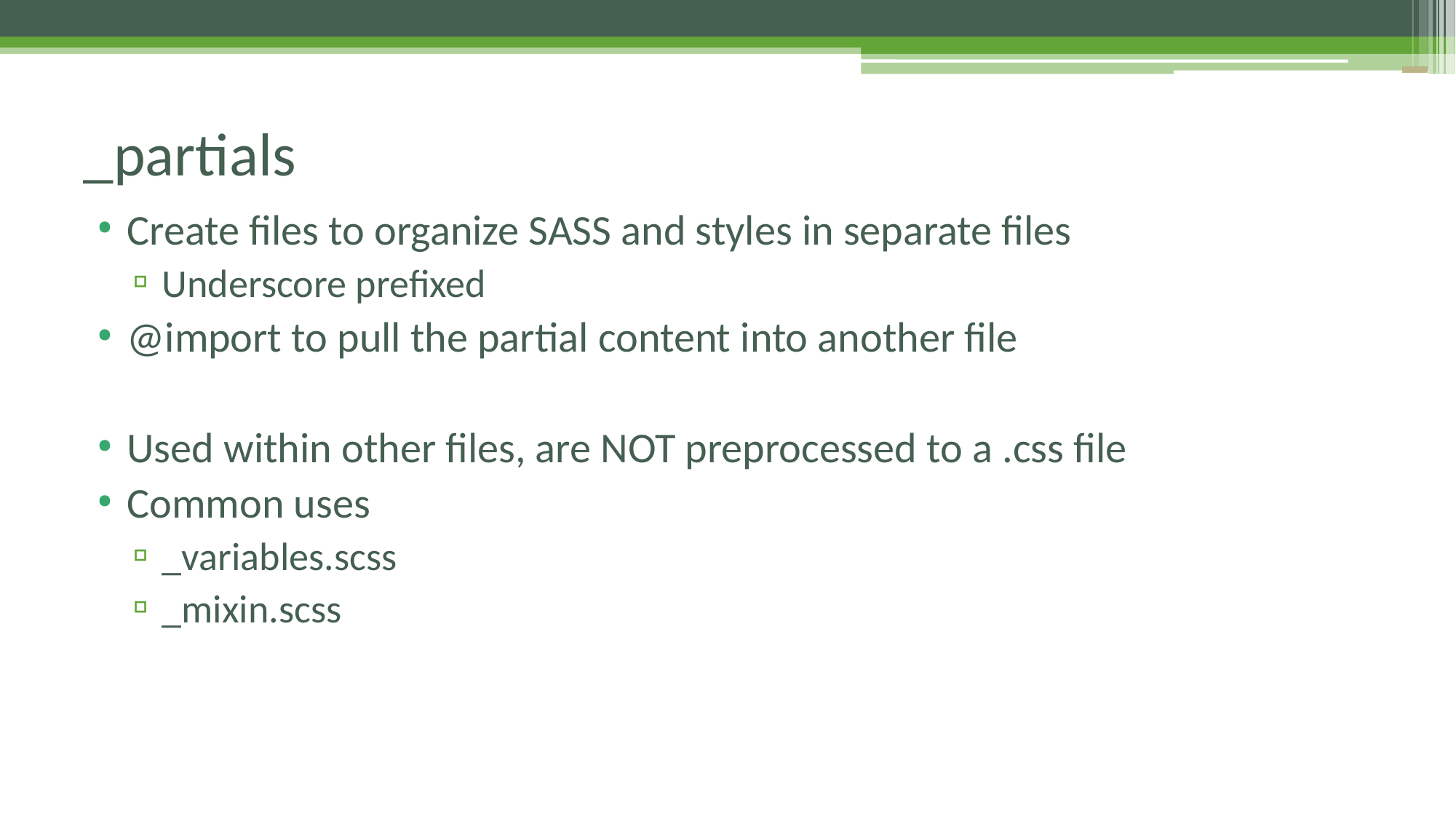

# _partials
Create files to organize SASS and styles in separate files
Underscore prefixed
@import to pull the partial content into another file

Used within other files, are NOT preprocessed to a .css file
Common uses
_variables.scss
_mixin.scss